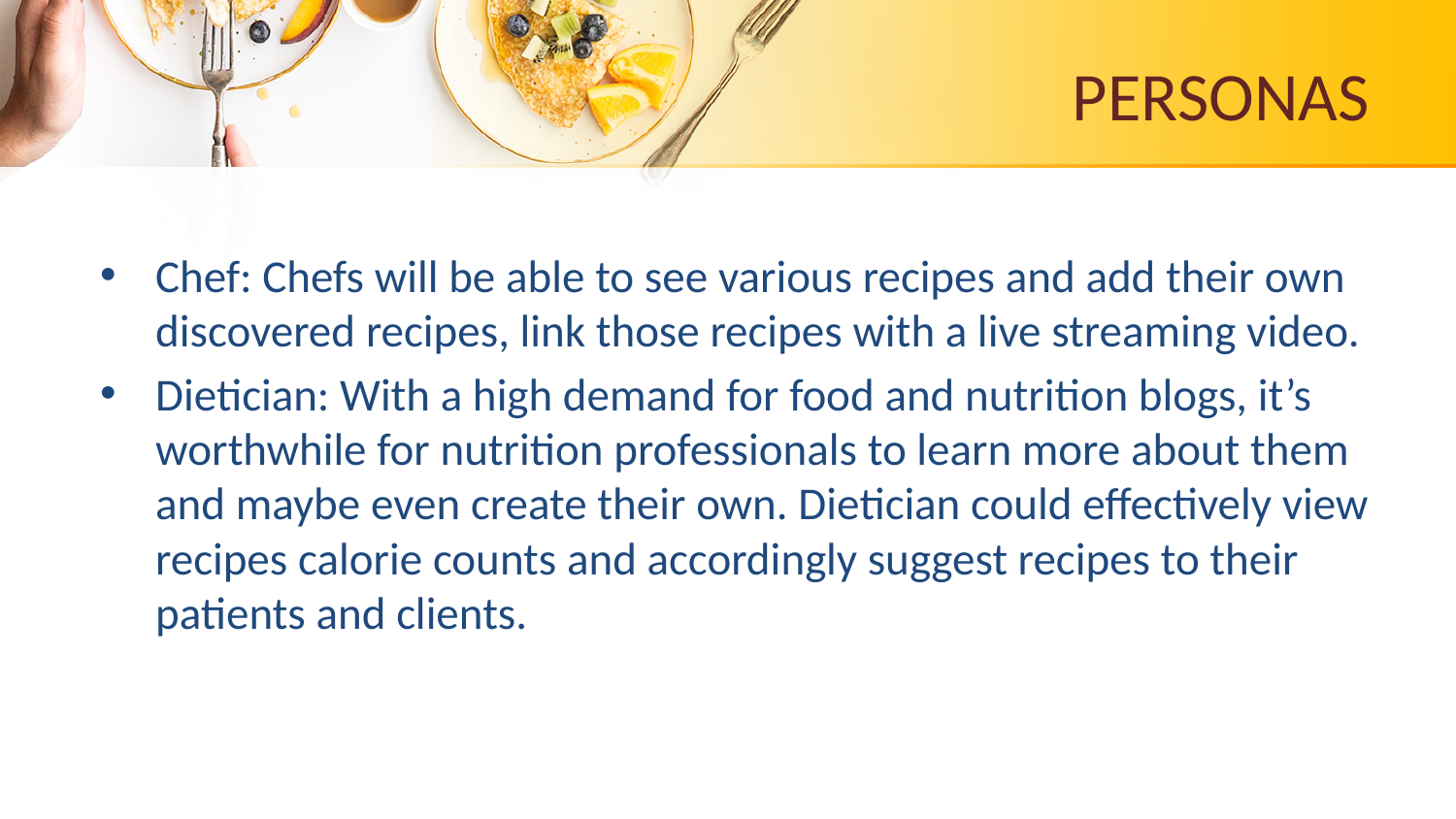

# PERSONAS
Chef: Chefs will be able to see various recipes and add their own discovered recipes, link those recipes with a live streaming video.
Dietician: With a high demand for food and nutrition blogs, it’s worthwhile for nutrition professionals to learn more about them and maybe even create their own. Dietician could effectively view recipes calorie counts and accordingly suggest recipes to their patients and clients.